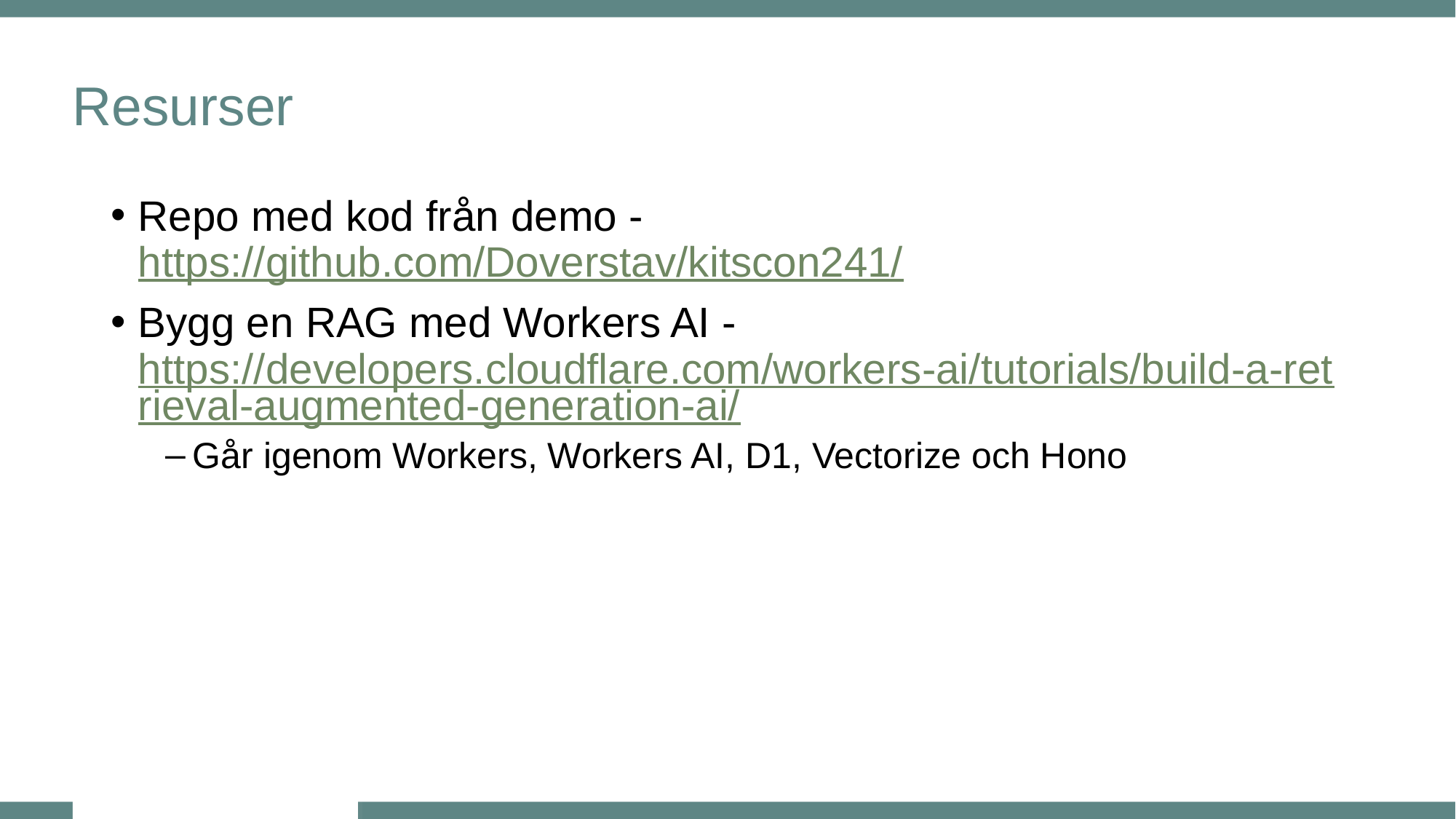

# Resurser
Repo med kod från demo - https://github.com/Doverstav/kitscon241/
Bygg en RAG med Workers AI - https://developers.cloudflare.com/workers-ai/tutorials/build-a-retrieval-augmented-generation-ai/
Går igenom Workers, Workers AI, D1, Vectorize och Hono